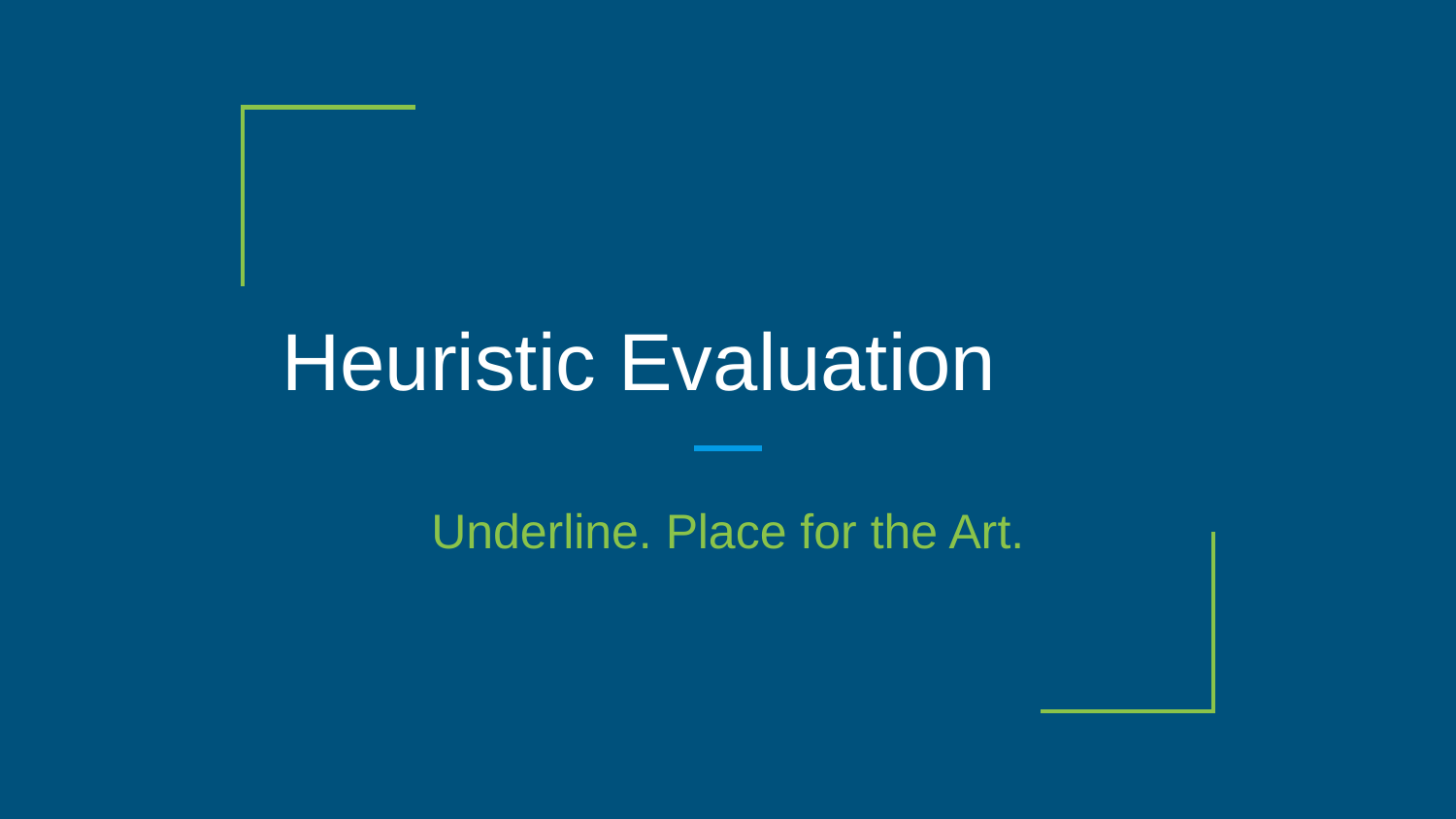

# Heuristic Evaluation
Underline. Place for the Art.